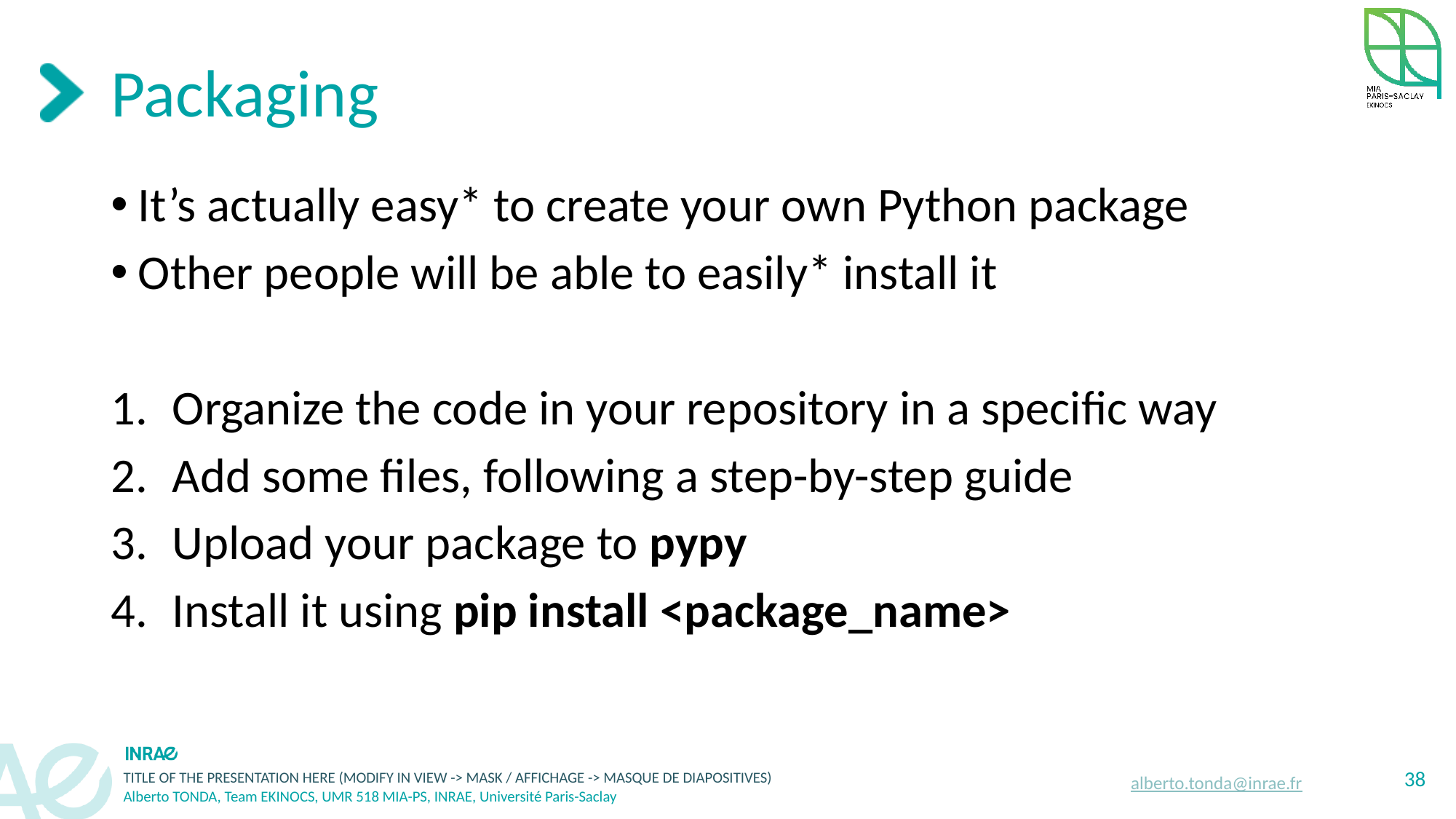

# Packaging
It’s actually easy* to create your own Python package
Other people will be able to easily* install it

Organize the code in your repository in a specific way
Add some files, following a step-by-step guide
Upload your package to pypy
Install it using pip install <package_name>
38
alberto.tonda@inrae.fr